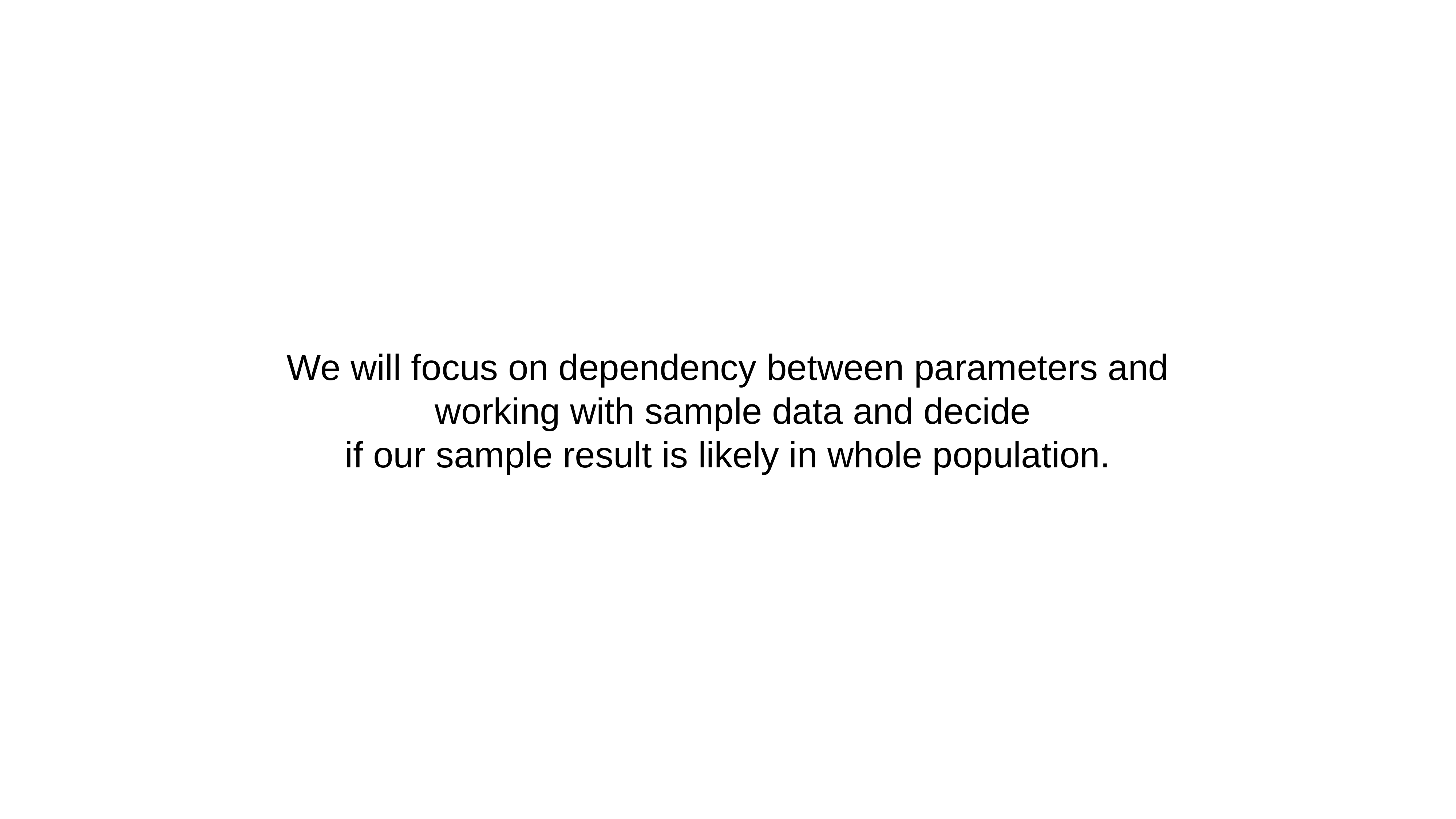

We will focus on dependency between parameters and
 working with sample data and decide
if our sample result is likely in whole population.